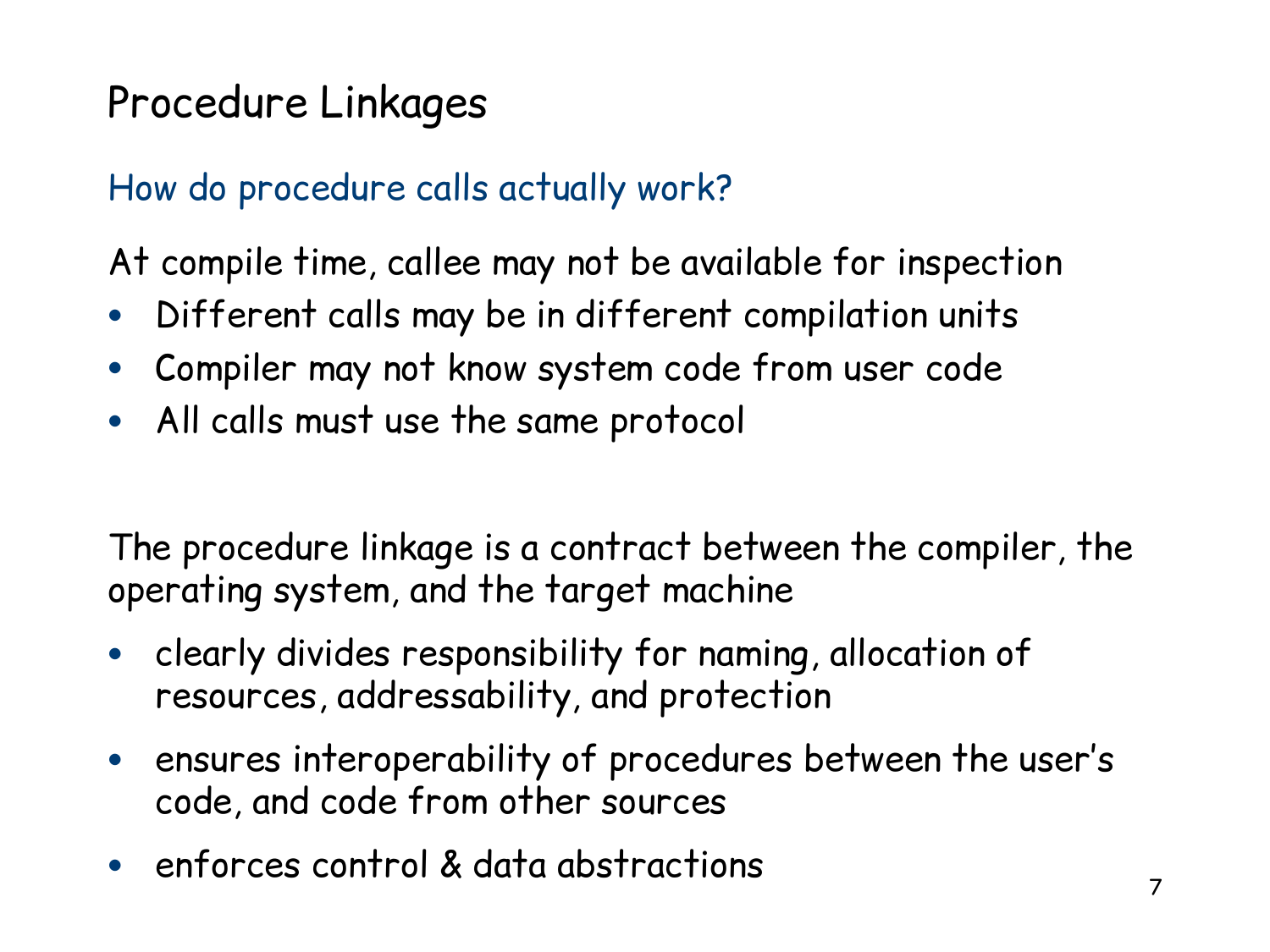

# Procedure Linkages
How do procedure calls actually work?
At compile time, callee may not be available for inspection
Different calls may be in different compilation units
Compiler may not know system code from user code
All calls must use the same protocol

The procedure linkage is a contract between the compiler, the operating system, and the target machine
clearly divides responsibility for naming, allocation of resources, addressability, and protection
ensures interoperability of procedures between the user’s code, and code from other sources
enforces control & data abstractions

7